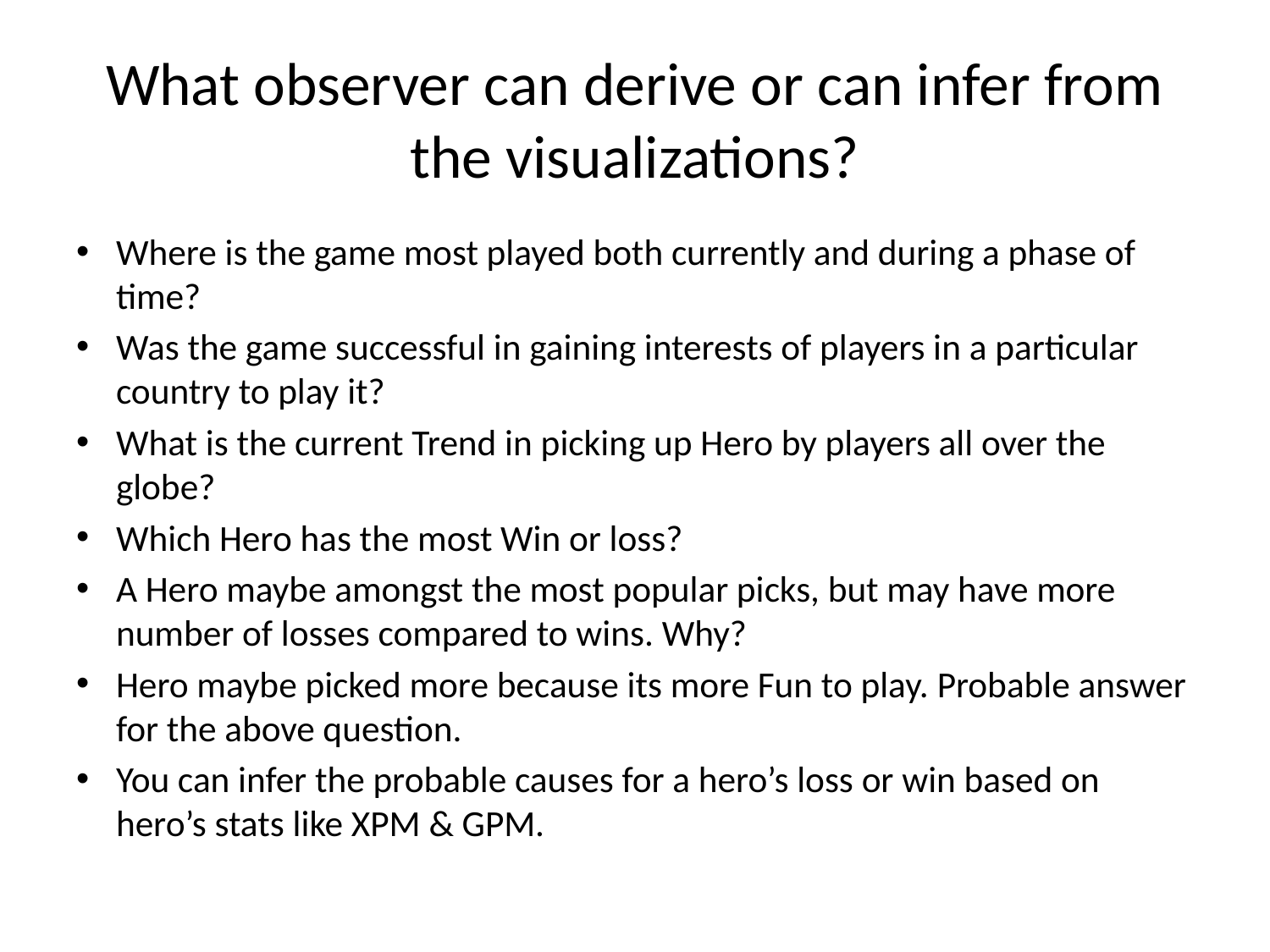

# What observer can derive or can infer from the visualizations?
Where is the game most played both currently and during a phase of time?
Was the game successful in gaining interests of players in a particular country to play it?
What is the current Trend in picking up Hero by players all over the globe?
Which Hero has the most Win or loss?
A Hero maybe amongst the most popular picks, but may have more number of losses compared to wins. Why?
Hero maybe picked more because its more Fun to play. Probable answer for the above question.
You can infer the probable causes for a hero’s loss or win based on hero’s stats like XPM & GPM.